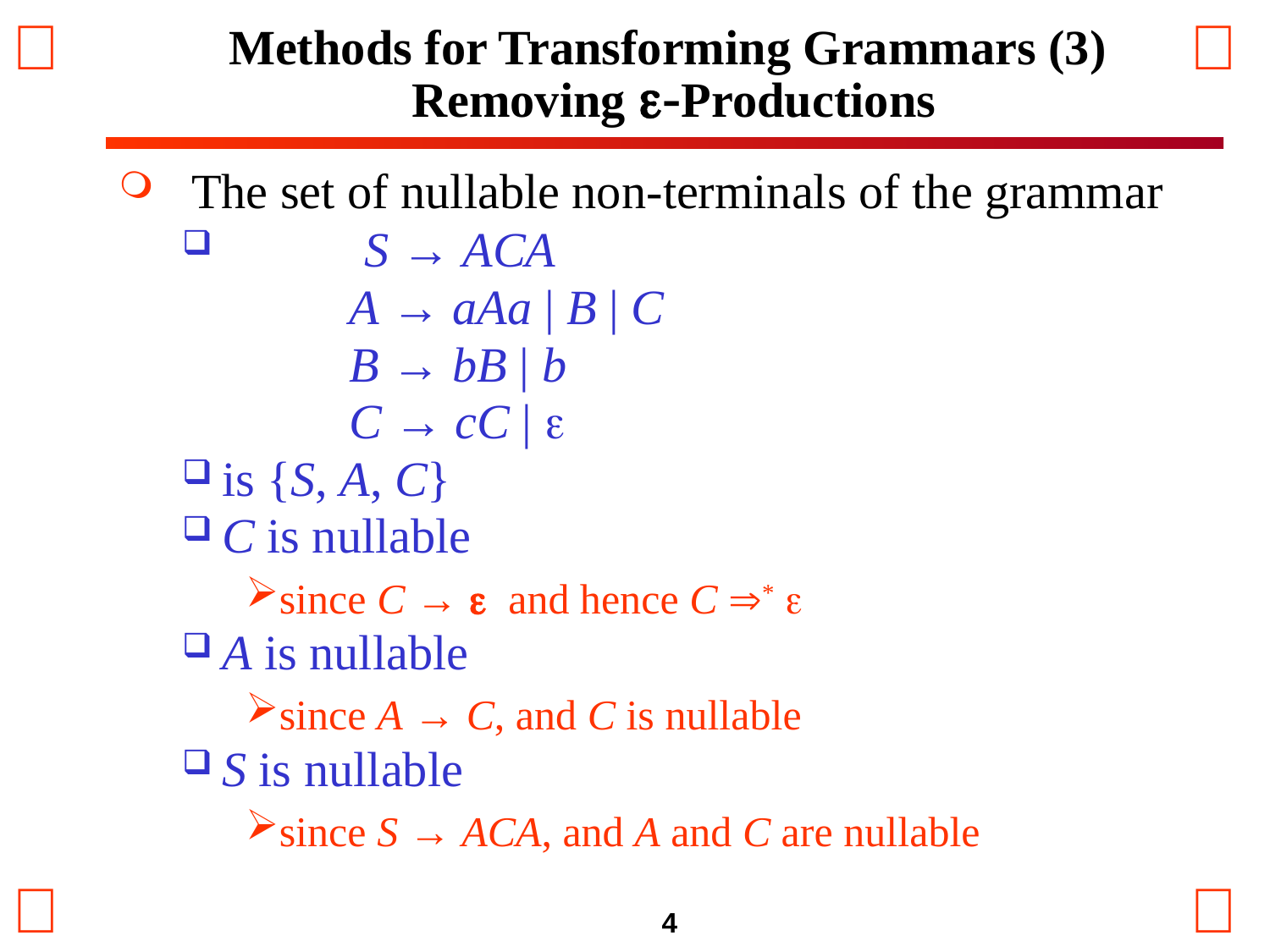

The set of nullable non-terminals of the grammar
	S → ACA
		A → aAa | B | C
		B → bB | b
		C → cC | ε
is {S, A, C}
C is nullable
since C → ε  and hence C ⇒* ε
A is nullable
since A → C, and C is nullable
S is nullable
since S → ACA, and A and C are nullable
Methods for Transforming Grammars (3)
 Removing ε-Productions